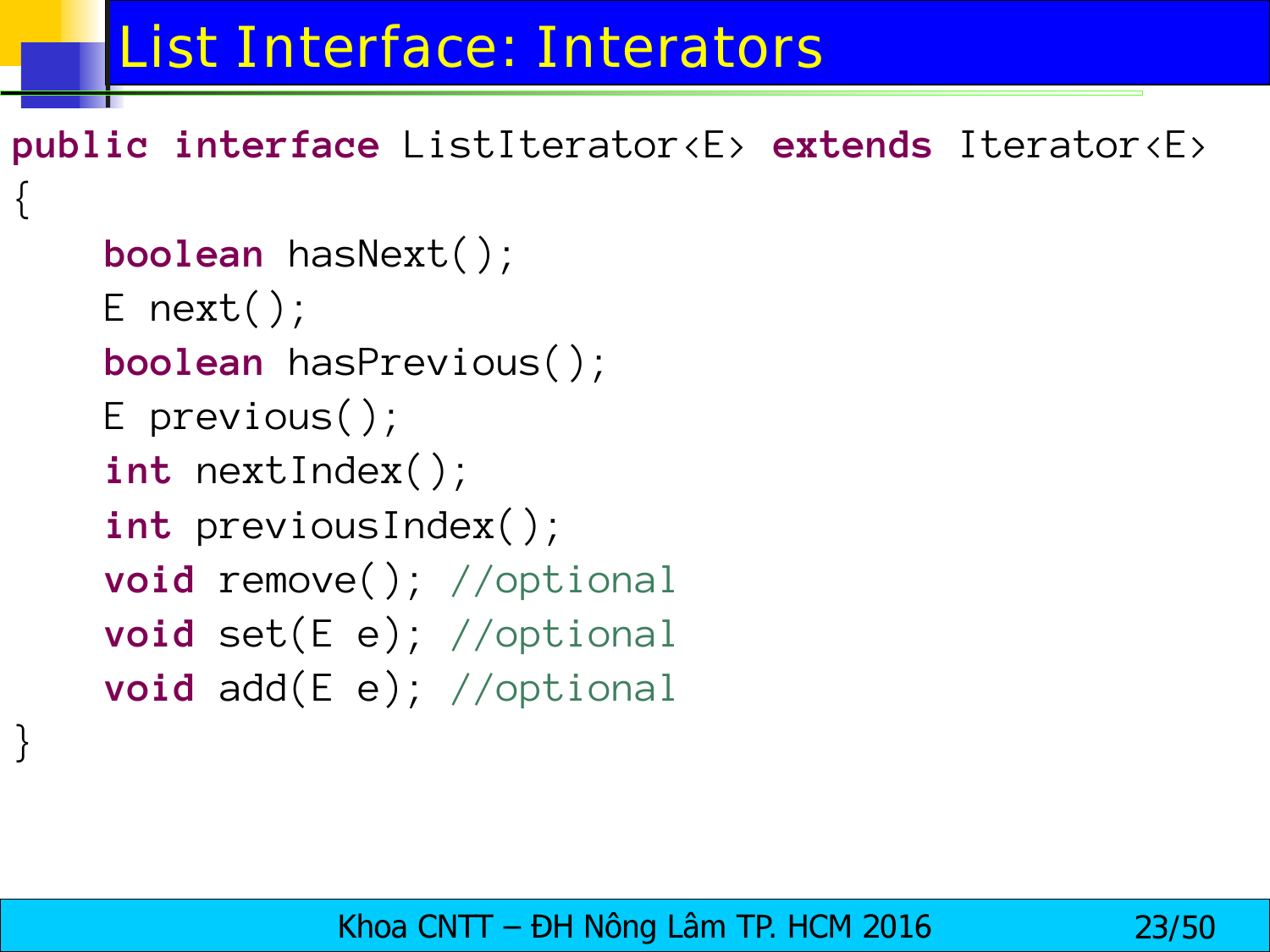

# List Interface: Interators
public interface ListIterator<E> extends Iterator<E> {
    boolean hasNext();
    E next();
    boolean hasPrevious();
    E previous();
    int nextIndex();
    int previousIndex();
    void remove(); //optional
    void set(E e); //optional
    void add(E e); //optional
}